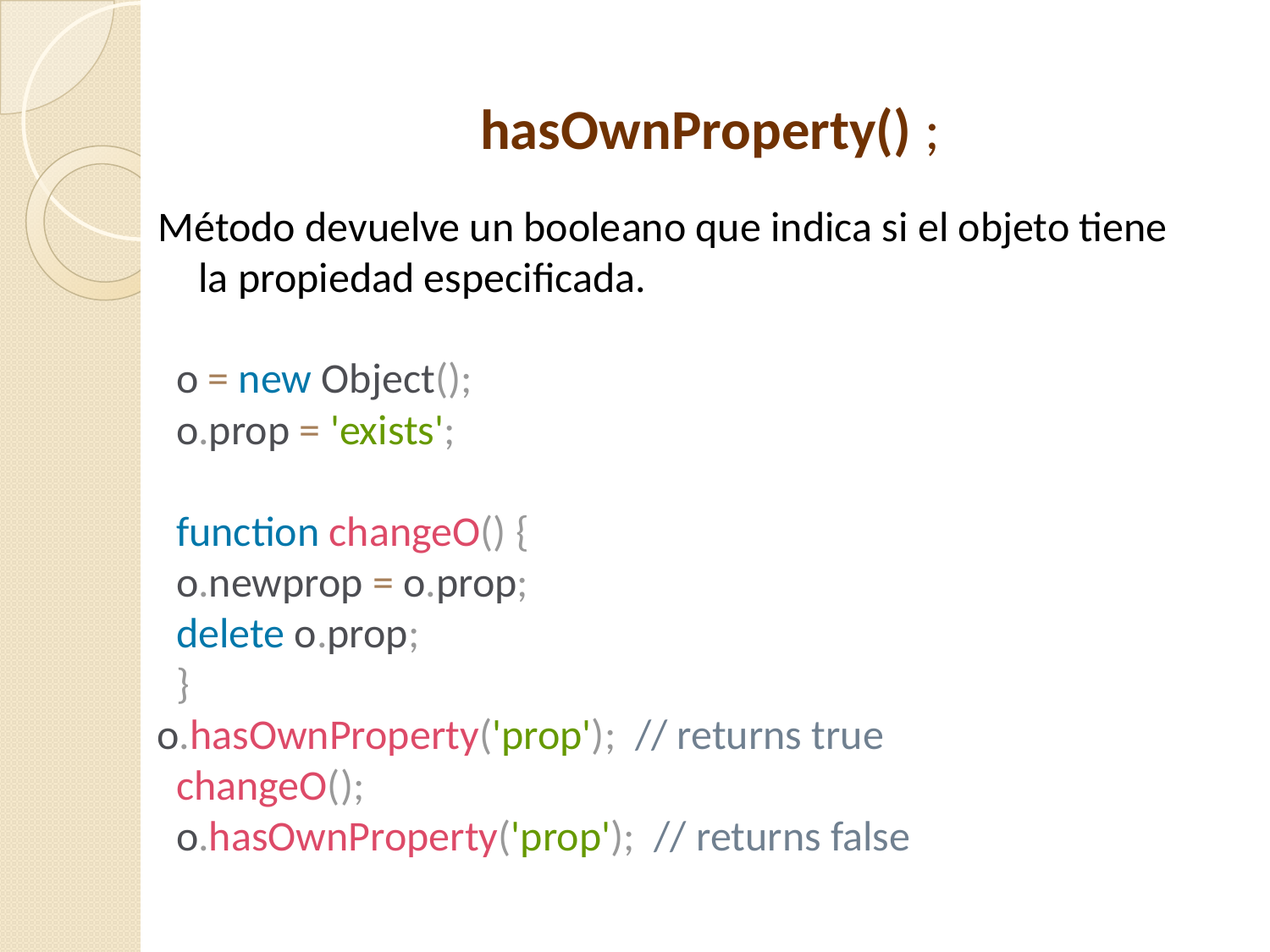

hasOwnProperty() ;

Método devuelve un booleano que indica si el objeto tiene la propiedad especificada.

   o = new Object();
   o.prop = 'exists';
   function changeO() {
   o.newprop = o.prop;
   delete o.prop;
   }
 o.hasOwnProperty('prop');  // returns true
   changeO();
   o.hasOwnProperty('prop');  // returns false